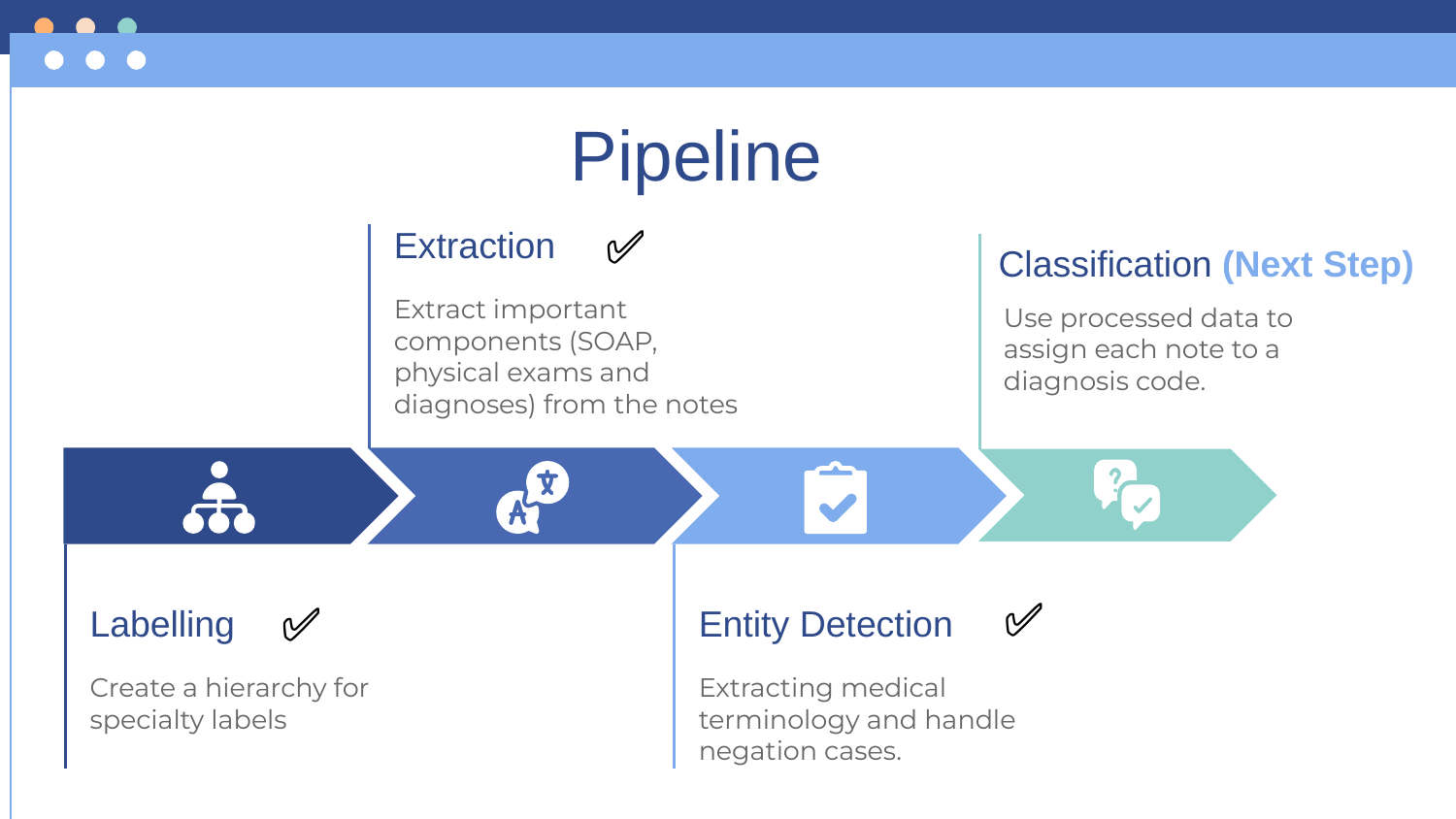

# Pipeline
✅
Extraction

Extract important components (SOAP, physical exams and diagnoses) from the notes

Labelling
Entity Detection
Create a hierarchy for specialty labels

Extracting medical terminology and handle negation cases.

✅

Classification (Next Step)

Use processed data to assign each note to a diagnosis code.

✅